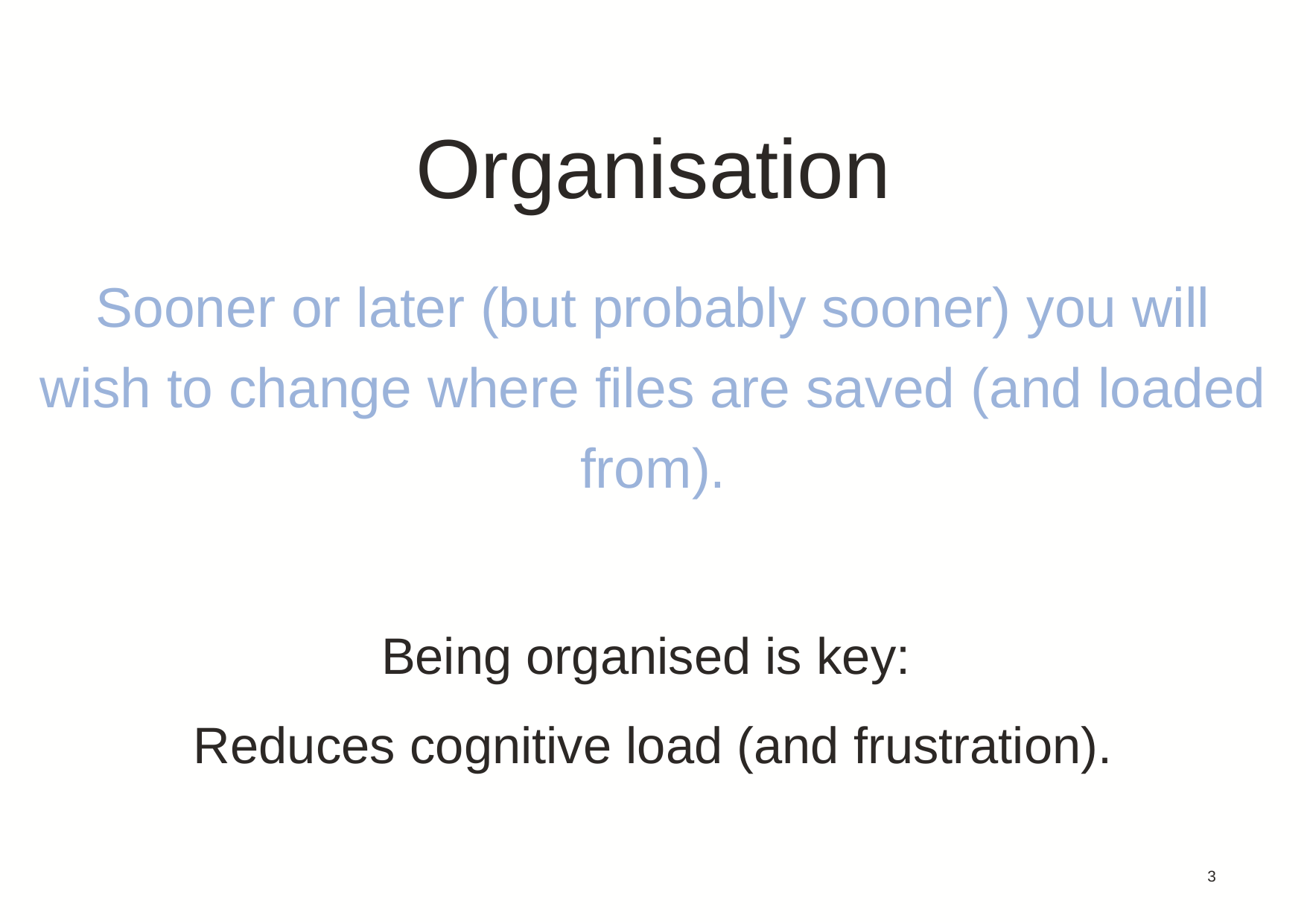

# Organisation
Sooner or later (but probably sooner) you will wish to change where files are saved (and loaded from).

Being organised is key:
Reduces cognitive load (and frustration).

3